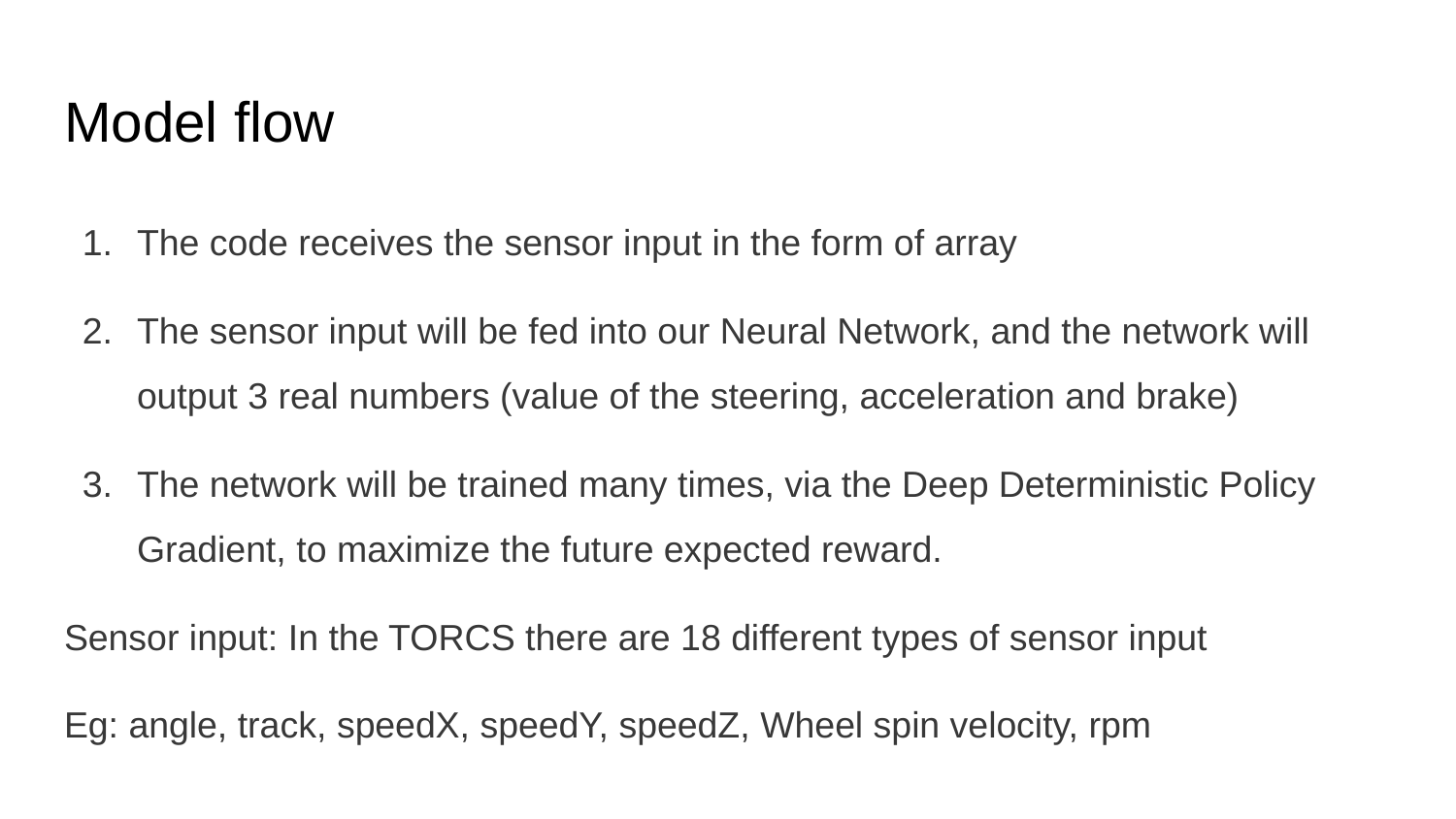

# Model flow
The code receives the sensor input in the form of array
The sensor input will be fed into our Neural Network, and the network will output 3 real numbers (value of the steering, acceleration and brake)
The network will be trained many times, via the Deep Deterministic Policy Gradient, to maximize the future expected reward.
Sensor input: In the TORCS there are 18 different types of sensor input
Eg: angle, track, speedX, speedY, speedZ, Wheel spin velocity, rpm